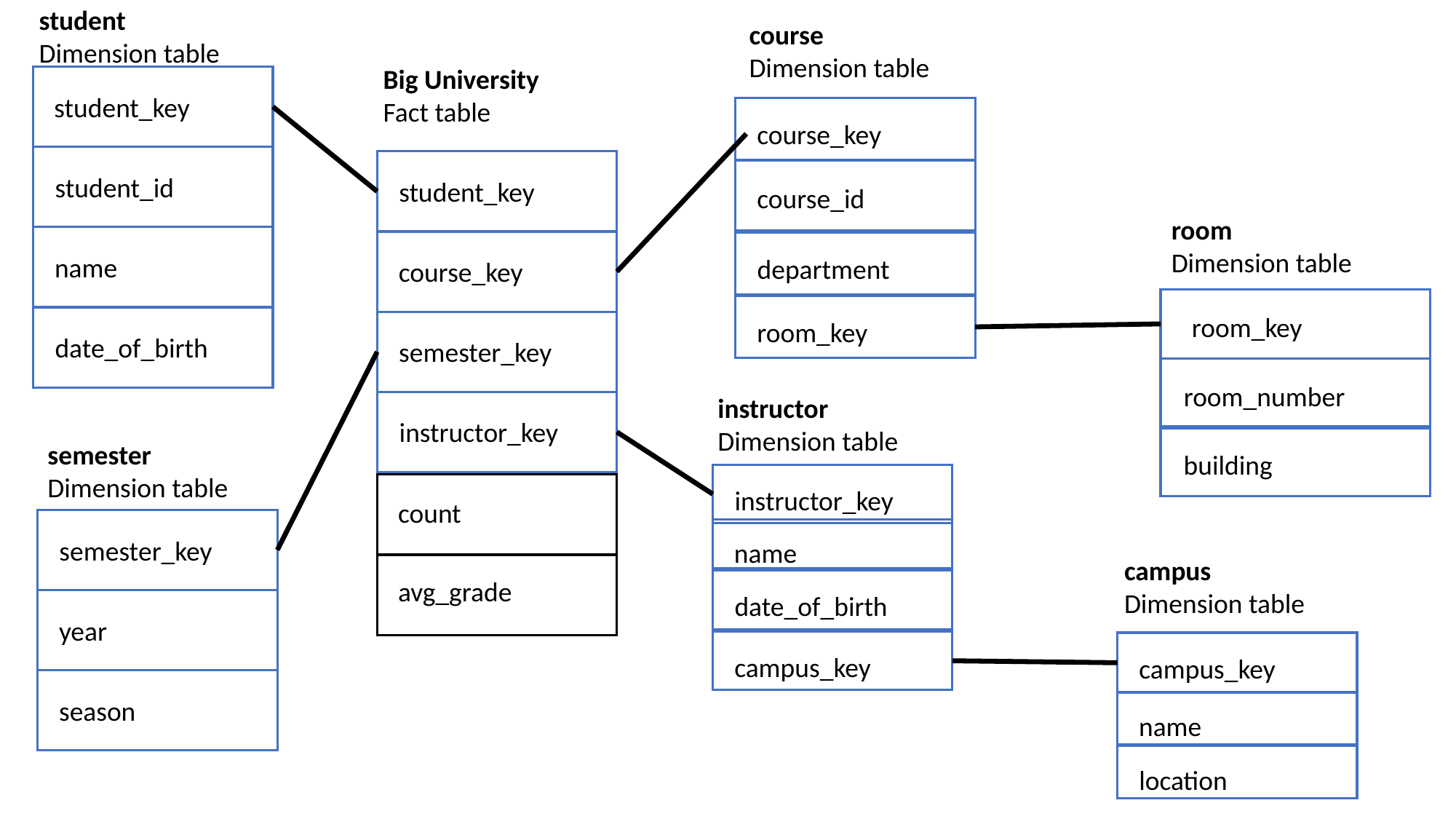

student
Dimension table
course
Dimension table
Big University
Fact table

student_key

course_key

student_id

student_key

course_id
room
Dimension table

name

course_key

department

room_key

room_key

date_of_birth

semester_key

room_number

instructor
Dimension table

instructor_key

building

semester
Dimension table

instructor_key

count

semester_key

name

campus
Dimension table

avg_grade

date_of_birth

year

campus_key

campus_key

season

name

location